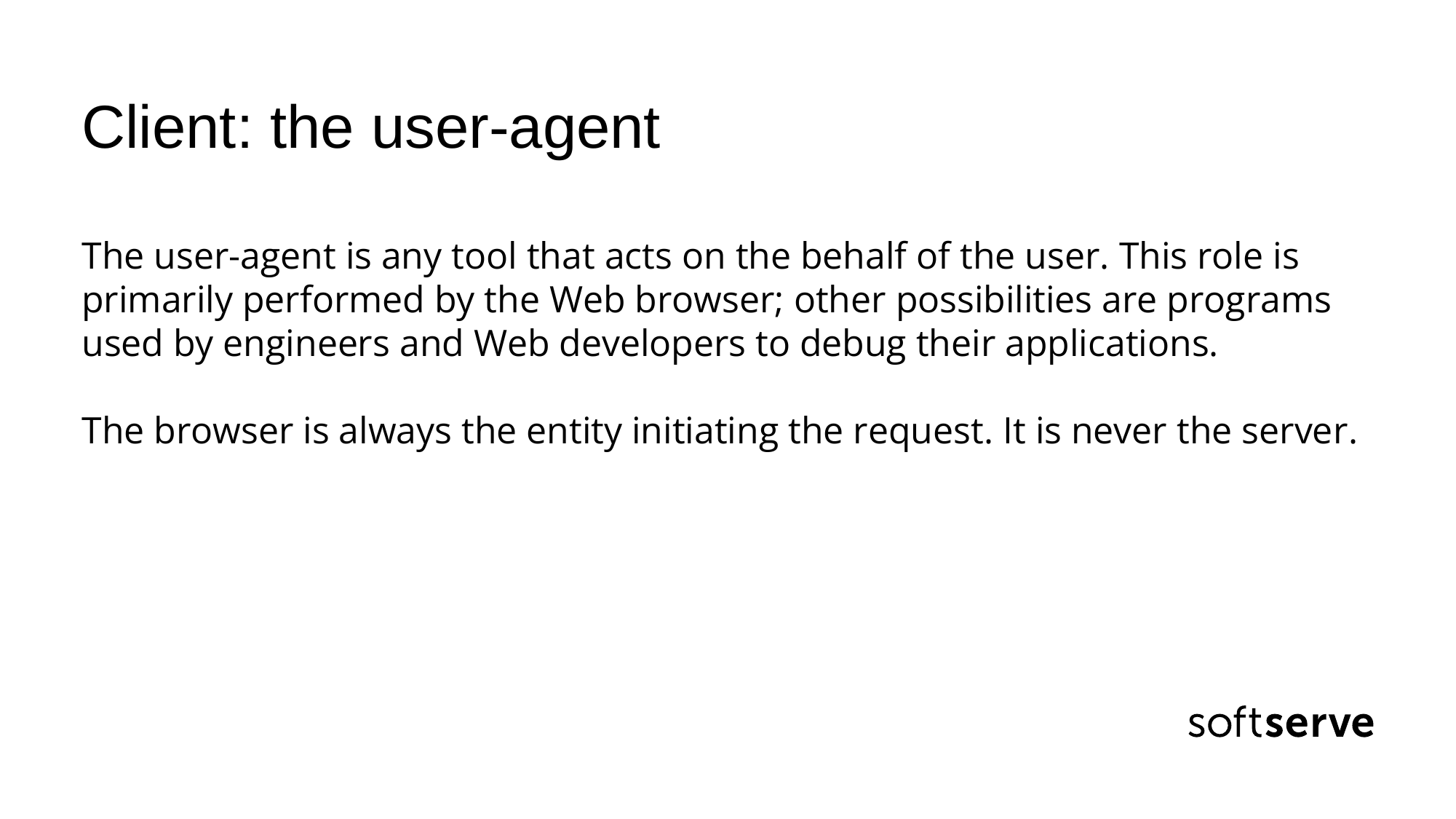

# Client: the user-agent The user-agent is any tool that acts on the behalf of the user. This role is primarily performed by the Web browser; other possibilities are programs used by engineers and Web developers to debug their applications. The browser is always the entity initiating the request. It is never the server.